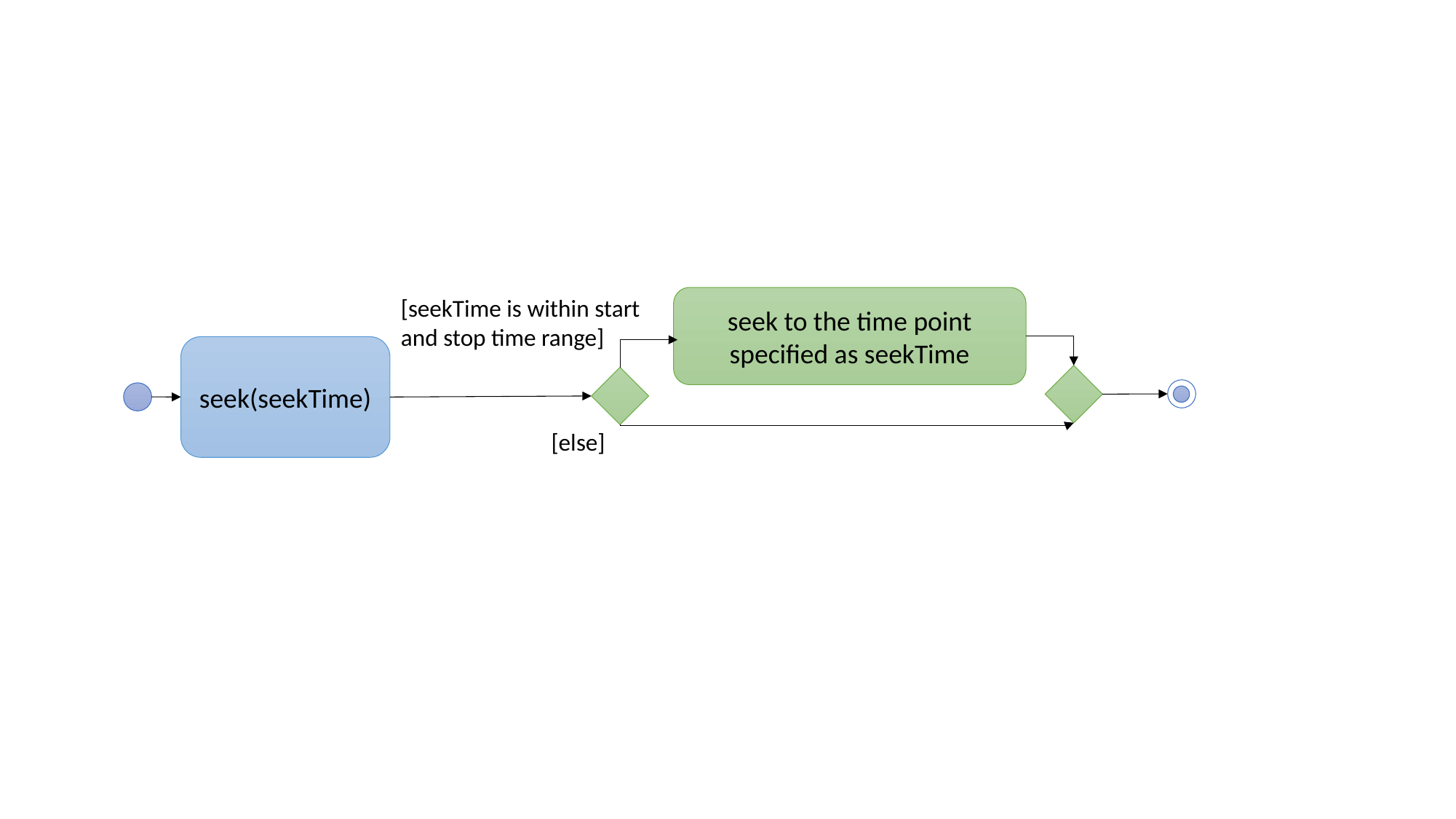

[seekTime is within start and stop time range]
seek to the time point specified as seekTime
seek(seekTime)

[else]